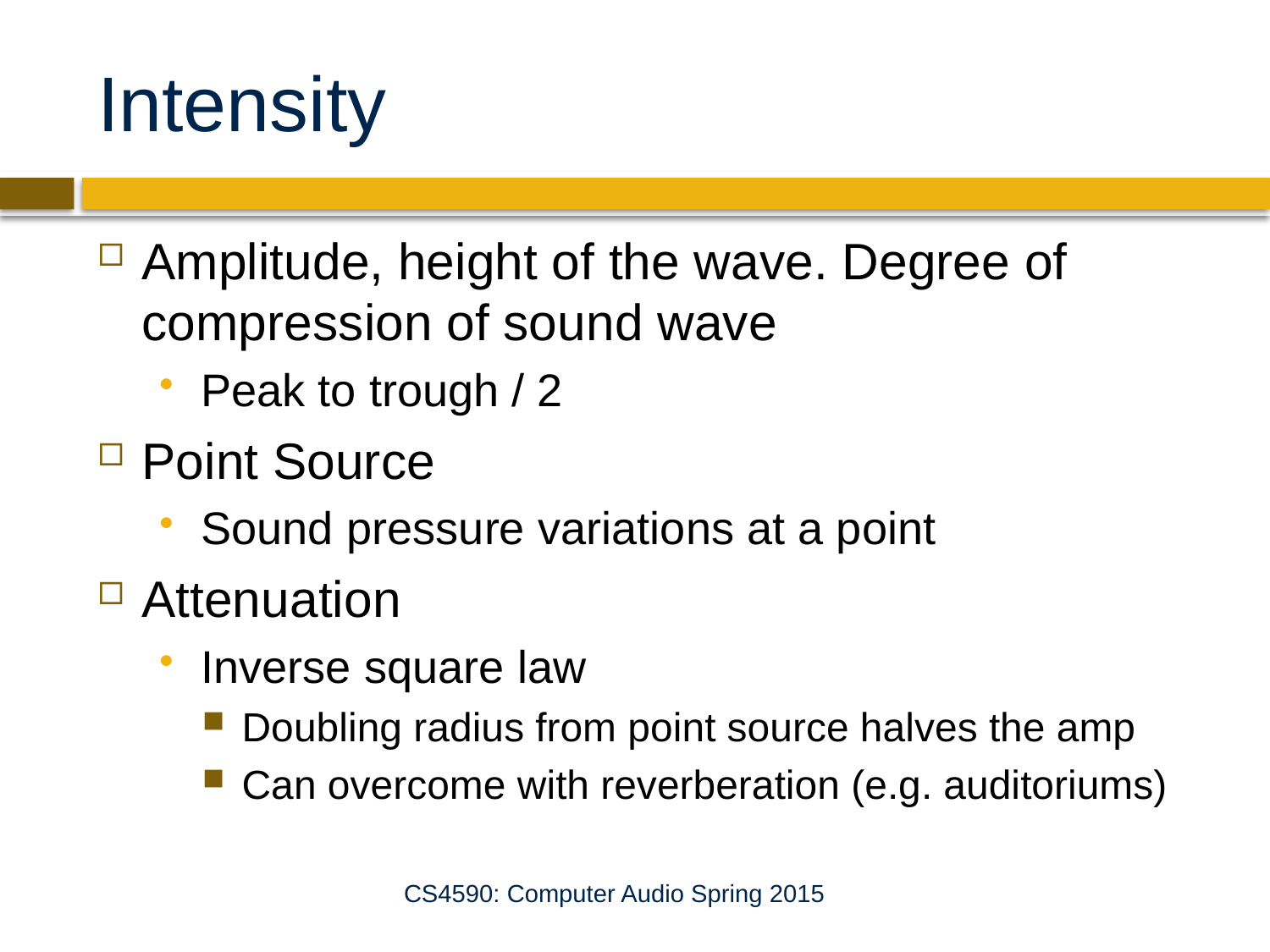

# Intensity
Amplitude, height of the wave. Degree of compression of sound wave
Peak to trough / 2
Point Source
Sound pressure variations at a point
Attenuation
Inverse square law
Doubling radius from point source halves the amp
Can overcome with reverberation (e.g. auditoriums)

CS4590: Computer Audio Spring 2015